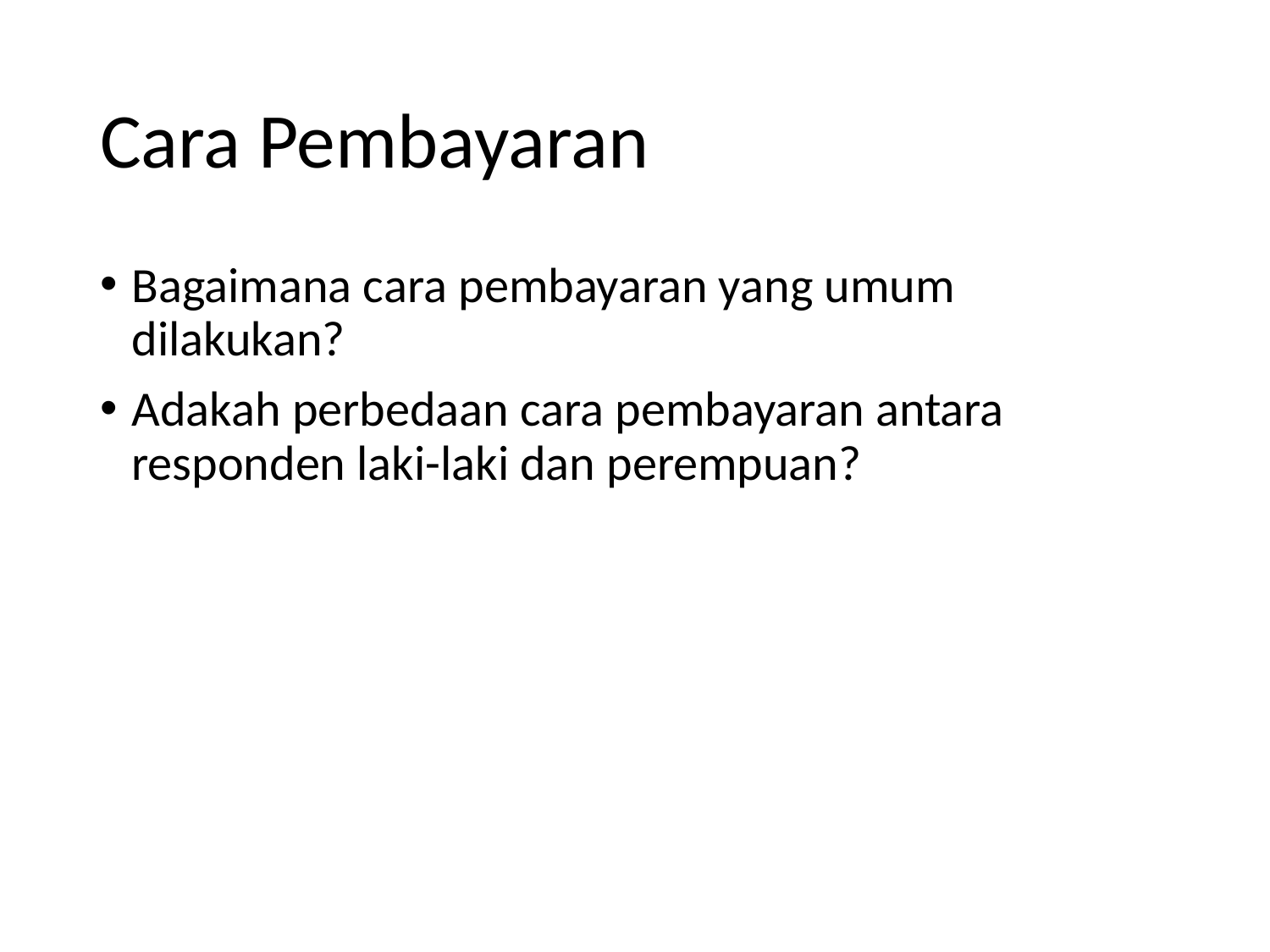

# Cara Pembayaran
Bagaimana cara pembayaran yang umum dilakukan?
Adakah perbedaan cara pembayaran antara responden laki-laki dan perempuan?